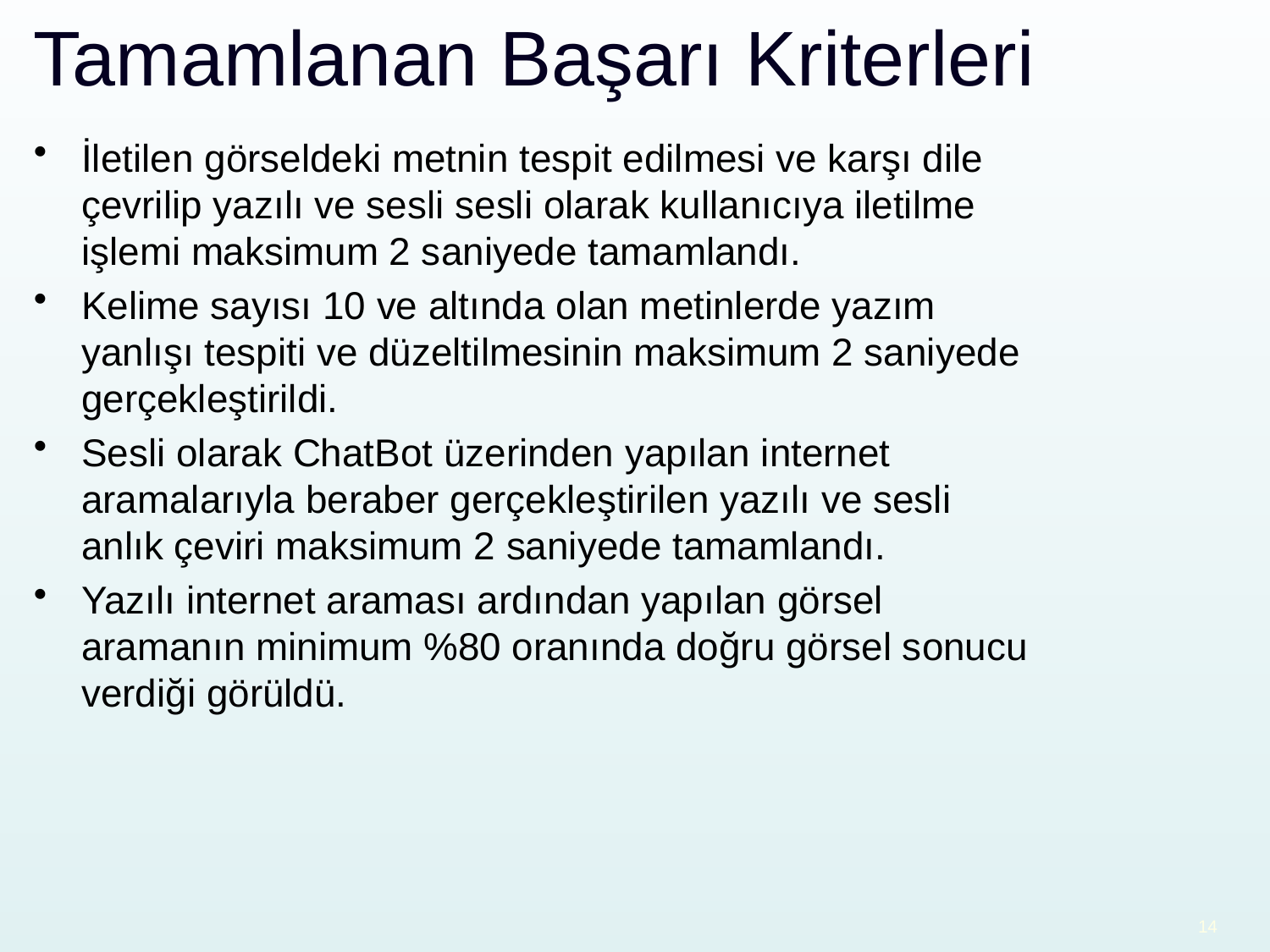

# Tamamlanan Başarı Kriterleri
İletilen görseldeki metnin tespit edilmesi ve karşı dile çevrilip yazılı ve sesli sesli olarak kullanıcıya iletilme işlemi maksimum 2 saniyede tamamlandı.
Kelime sayısı 10 ve altında olan metinlerde yazım yanlışı tespiti ve düzeltilmesinin maksimum 2 saniyede gerçekleştirildi.
Sesli olarak ChatBot üzerinden yapılan internet aramalarıyla beraber gerçekleştirilen yazılı ve sesli anlık çeviri maksimum 2 saniyede tamamlandı.
Yazılı internet araması ardından yapılan görsel aramanın minimum %80 oranında doğru görsel sonucu verdiği görüldü.
14